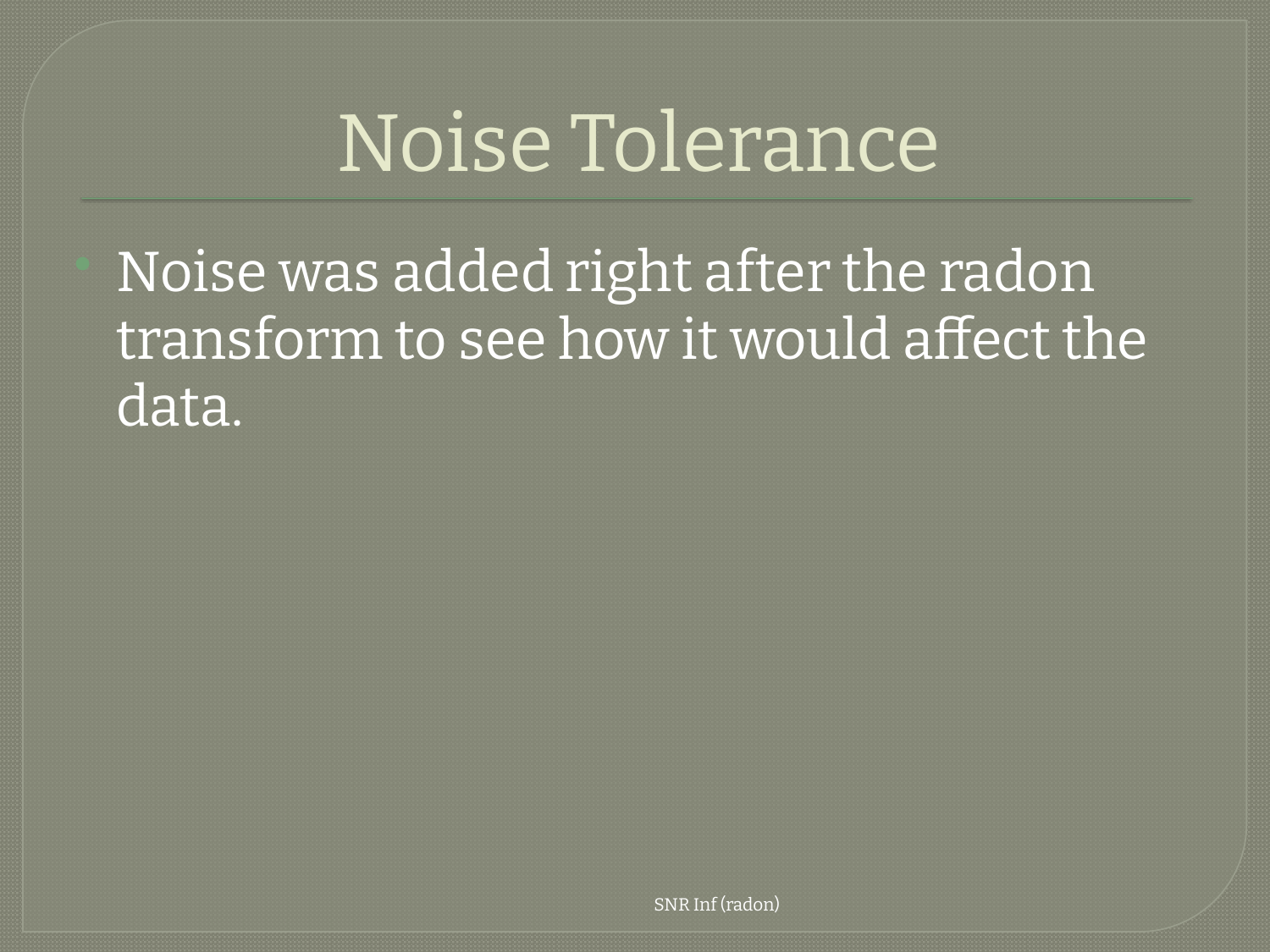

# Noise Tolerance
Noise was added right after the radon transform to see how it would affect the data.

SNR Inf (radon)